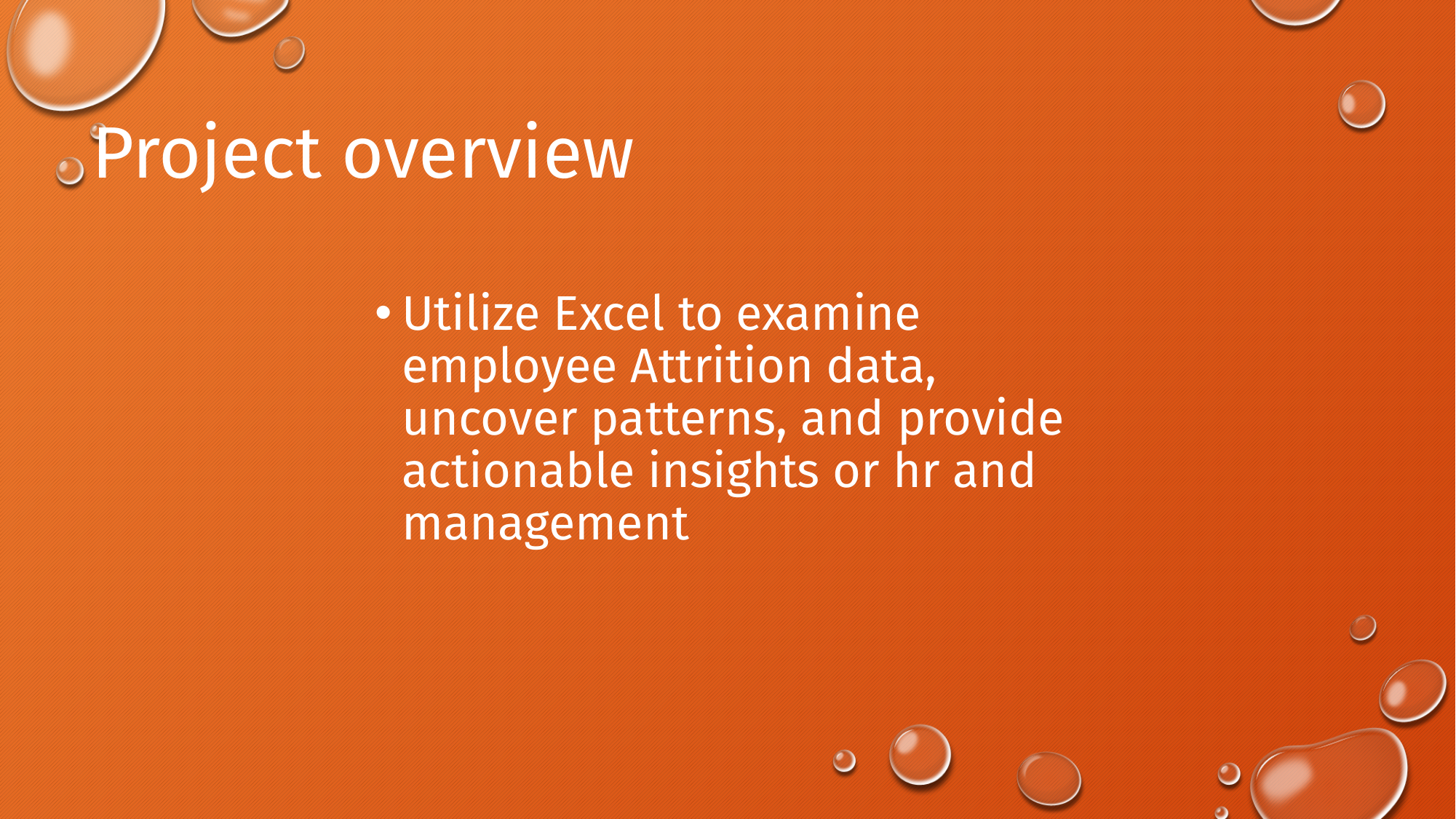

# Project overview
Utilize Excel to examine employee Attrition data, uncover patterns, and provide actionable insights or hr and management